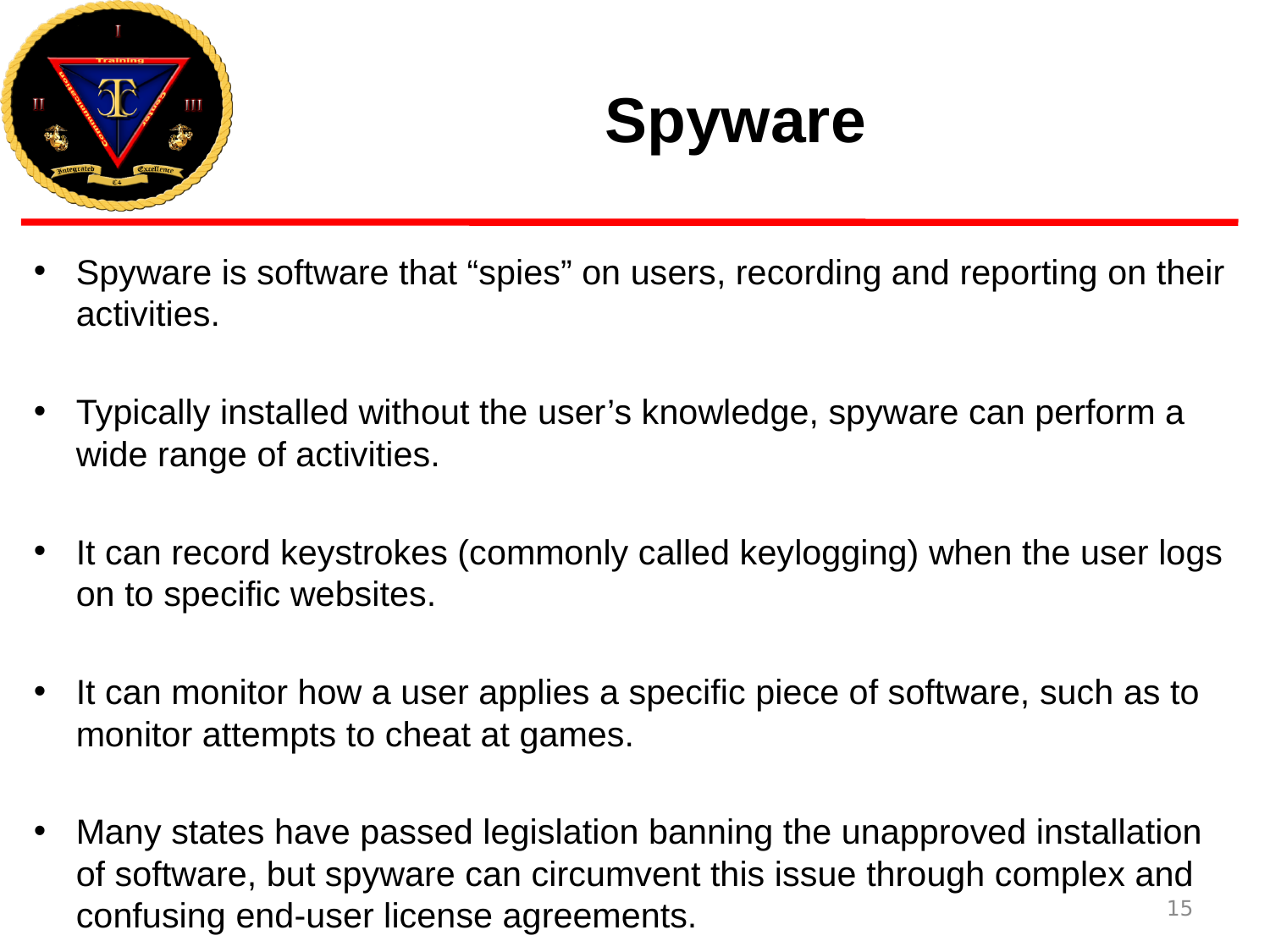

# Spyware
Spyware is software that “spies” on users, recording and reporting on their activities.

Typically installed without the user’s knowledge, spyware can perform a wide range of activities.

It can record keystrokes (commonly called keylogging) when the user logs on to specific websites.

It can monitor how a user applies a specific piece of software, such as to monitor attempts to cheat at games.

Many states have passed legislation banning the unapproved installation of software, but spyware can circumvent this issue through complex and confusing end-user license agreements.
15